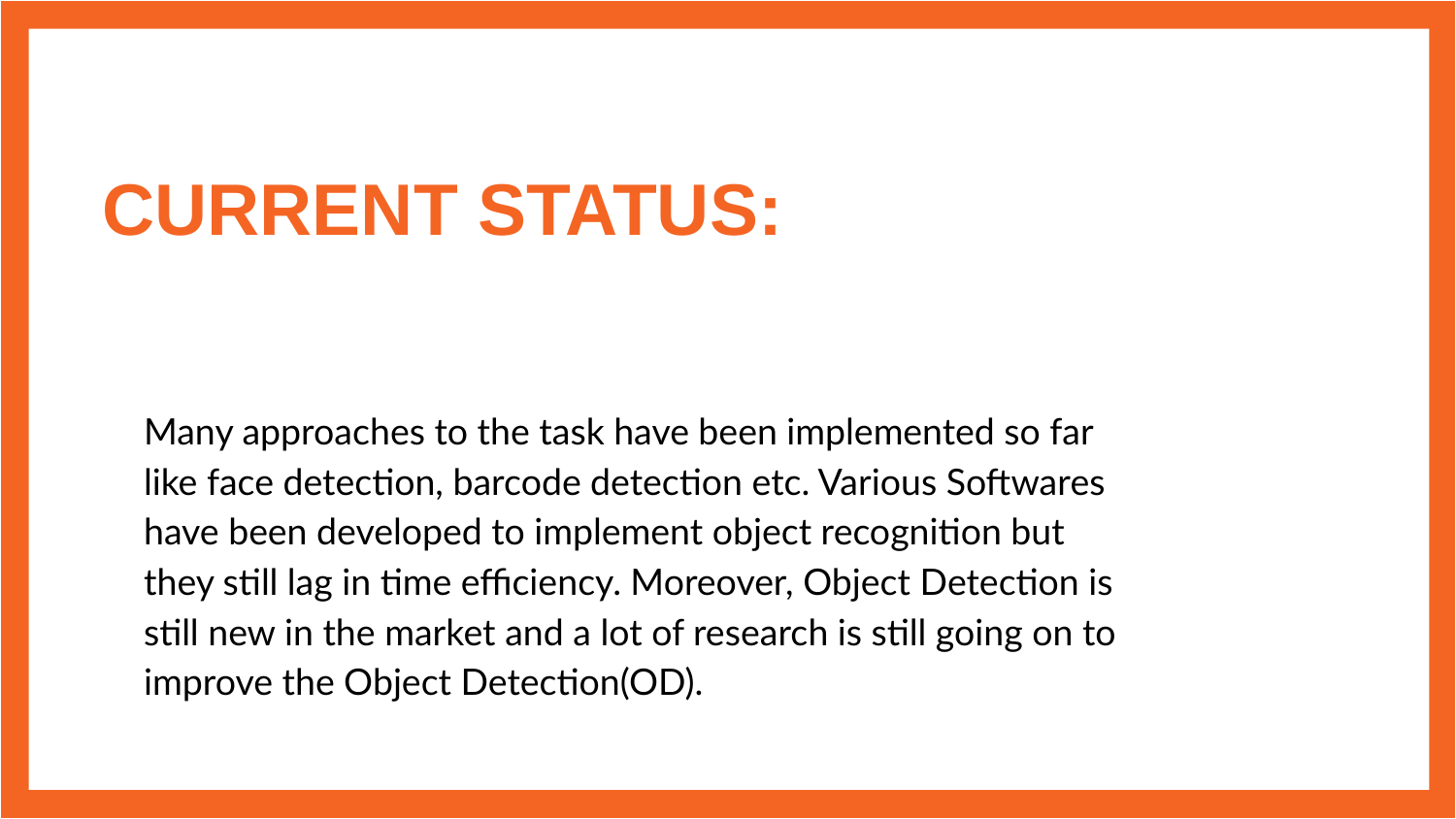

# CURRENT STATUS:

Many approaches to the task have been implemented so far like face detection, barcode detection etc. Various Softwares have been developed to implement object recognition but they still lag in time efficiency. Moreover, Object Detection is still new in the market and a lot of research is still going on to improve the Object Detection(OD).